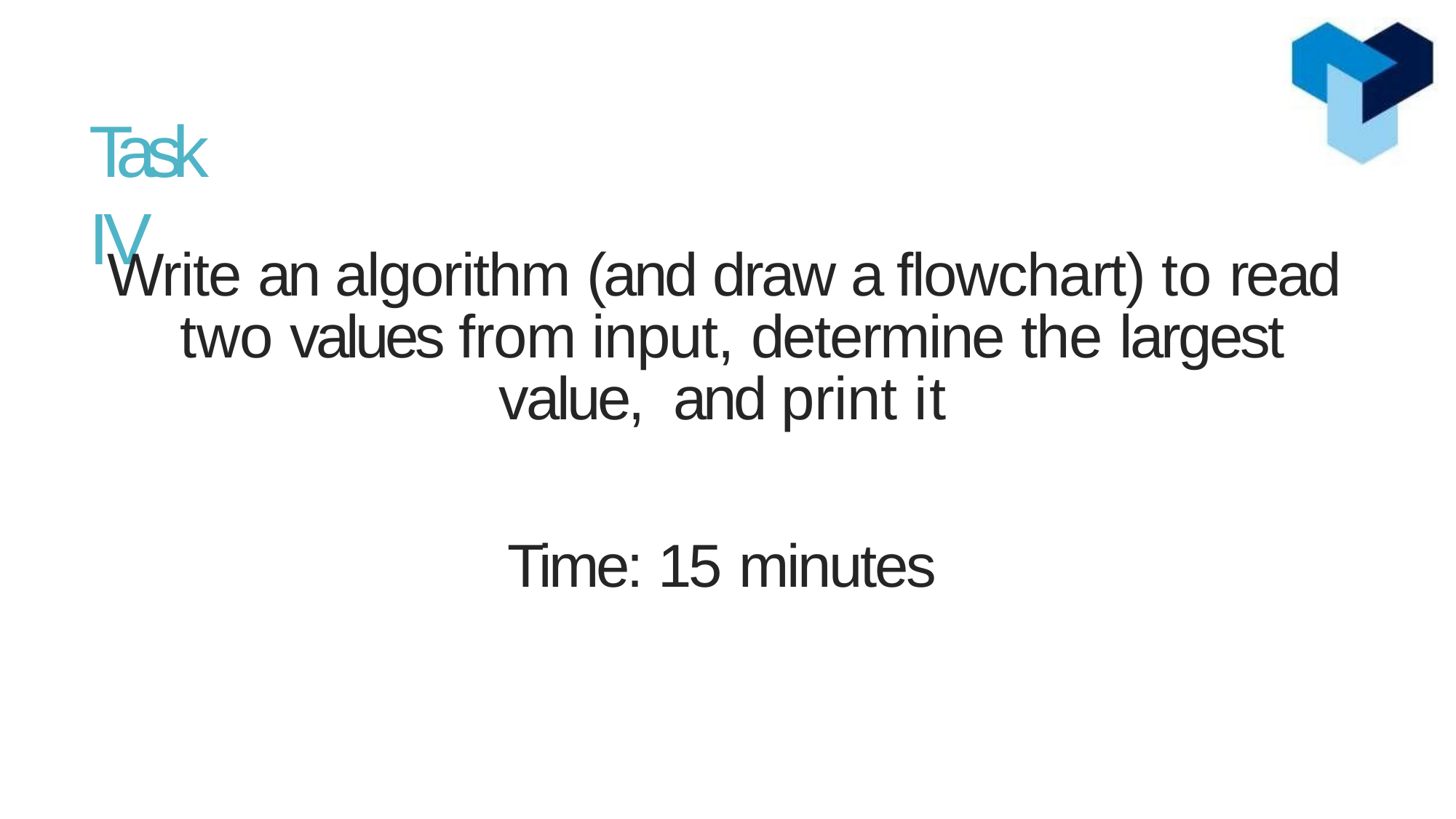

# Task IV
Write an algorithm (and draw a flowchart) to read  two values from input, determine the largest value,  and print it

Time: 15 minutes